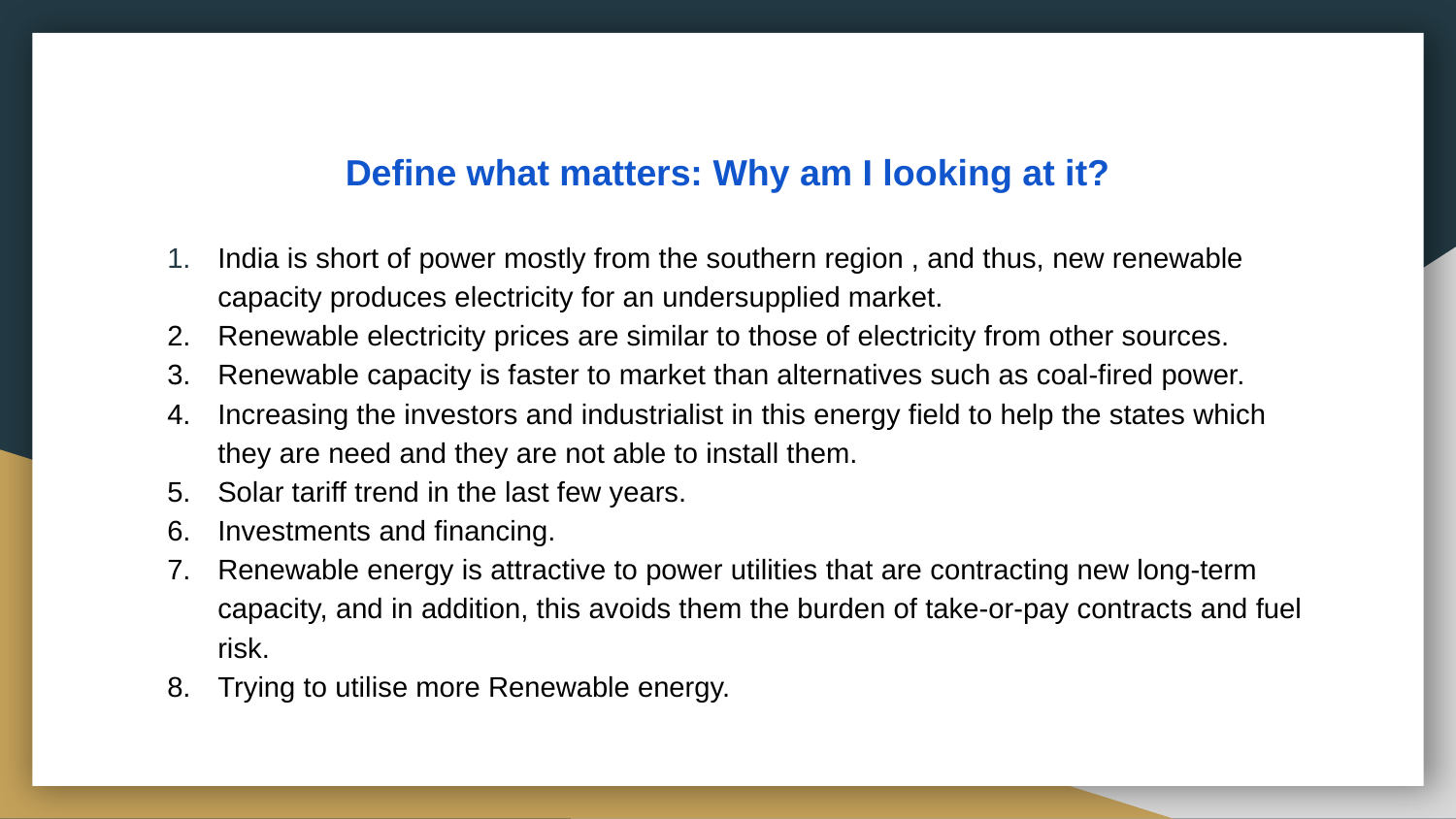

# Define what matters: Why am I looking at it?

India is short of power mostly from the southern region , and thus, new renewable capacity produces electricity for an undersupplied market.
Renewable electricity prices are similar to those of electricity from other sources.
Renewable capacity is faster to market than alternatives such as coal-fired power.
Increasing the investors and industrialist in this energy field to help the states which they are need and they are not able to install them.
Solar tariff trend in the last few years.
Investments and financing.
Renewable energy is attractive to power utilities that are contracting new long-term capacity, and in addition, this avoids them the burden of take-or-pay contracts and fuel risk.
Trying to utilise more Renewable energy.